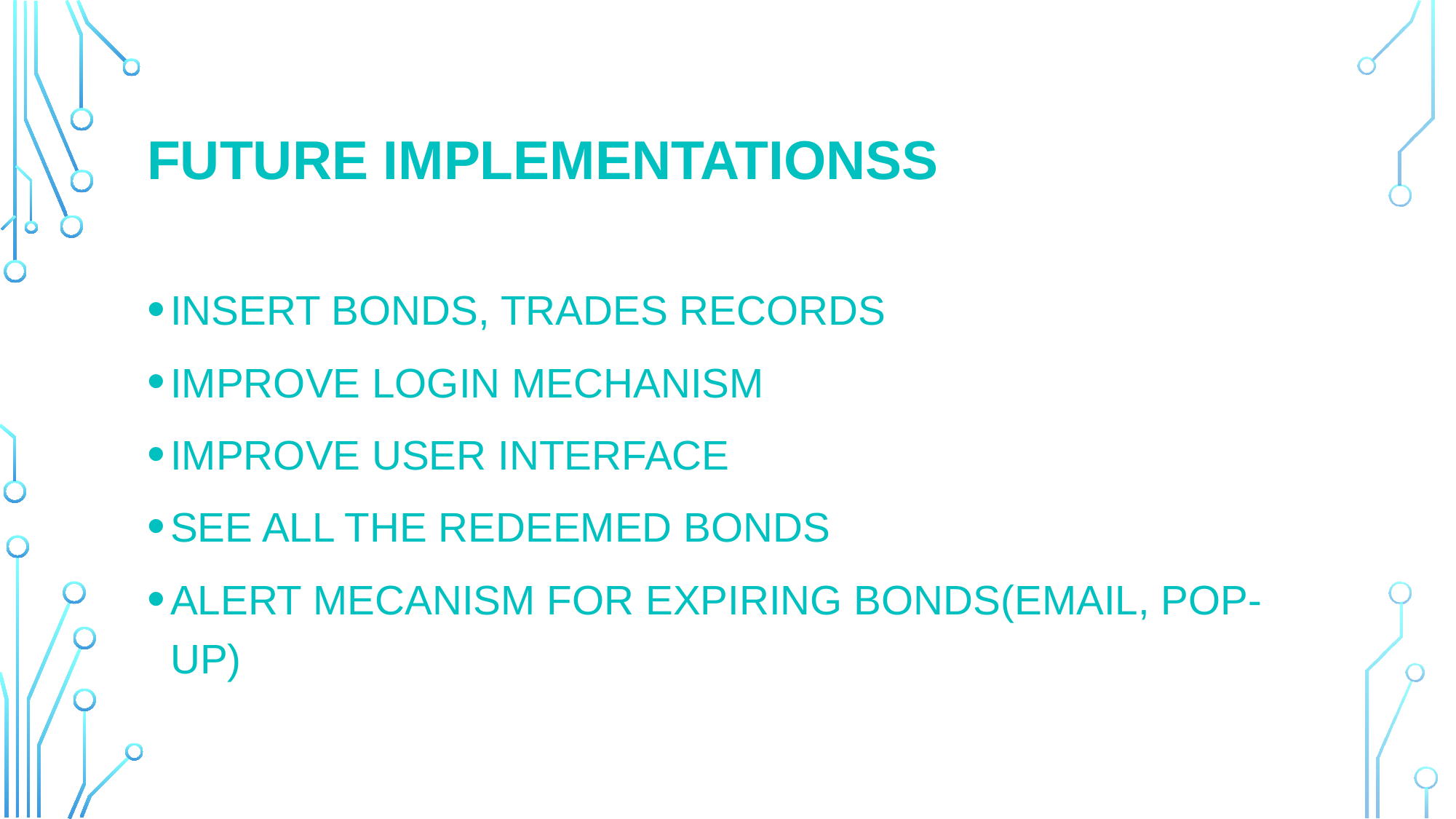

# Future implementationss
INSERT BONDS, TRADES RECORDS
IMPROVE LOGIN MECHANISM
IMPROVE USER INTERFACE
SEE ALL THE REDEEMED BONDS
ALERT MECANISM FOR EXPIRING BONDS(EMAIL, POP-UP)